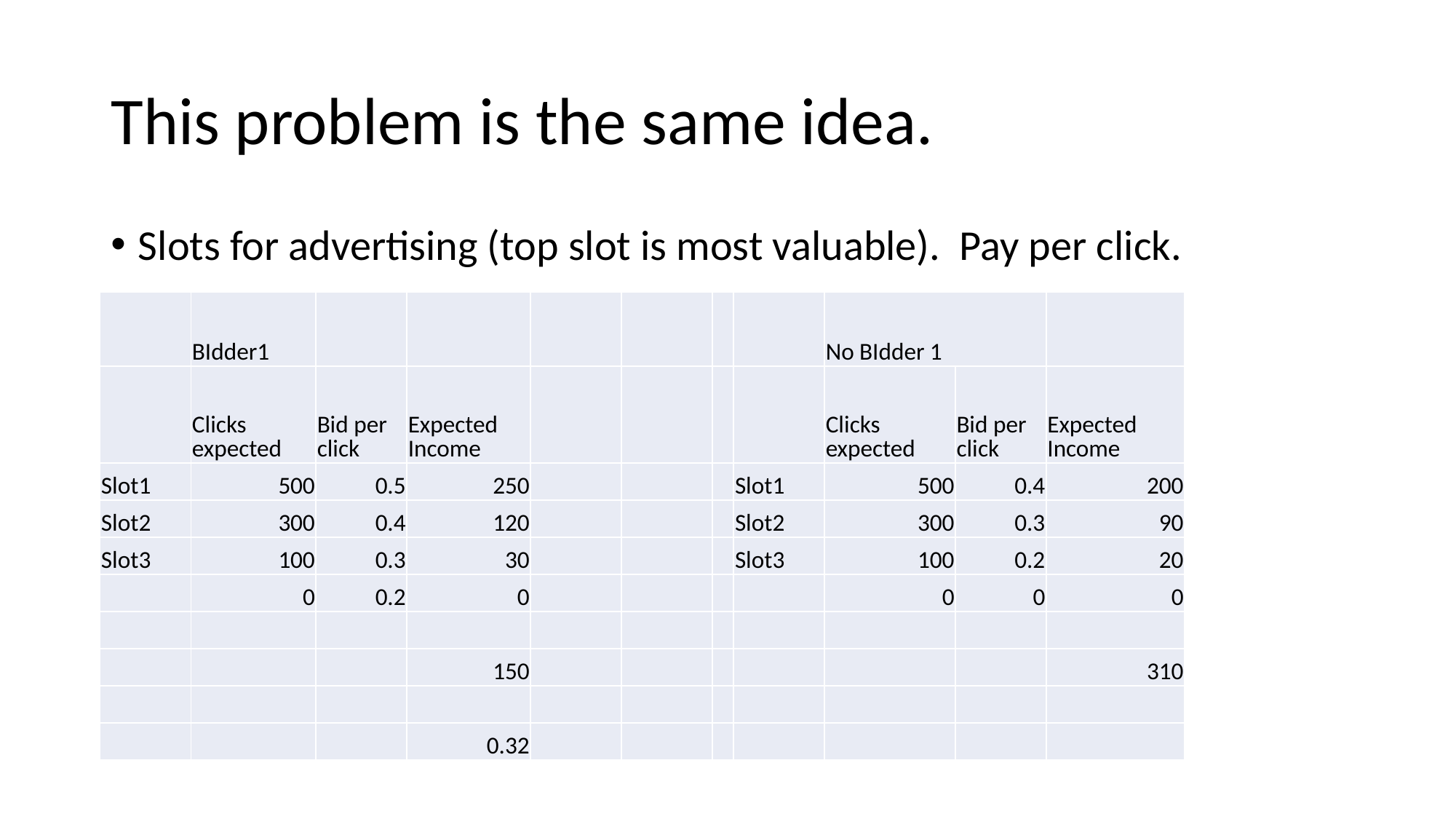

# This problem is the same idea.
Slots for advertising (top slot is most valuable).  Pay per click.

|  | BIdder1 |  |  |  |  |  |  | No BIdder 1 |  |  |
| --- | --- | --- | --- | --- | --- | --- | --- | --- | --- | --- |
|  | Clicks expected | Bid per click | Expected Income |  |  |  |  | Clicks expected | Bid per click | Expected Income |
| Slot1 | 500 | 0.5 | 250 |  |  |  | Slot1 | 500 | 0.4 | 200 |
| Slot2 | 300 | 0.4 | 120 |  |  |  | Slot2 | 300 | 0.3 | 90 |
| Slot3 | 100 | 0.3 | 30 |  |  |  | Slot3 | 100 | 0.2 | 20 |
|  | 0 | 0.2 | 0 |  |  |  |  | 0 | 0 | 0 |
|  |  |  |  |  |  |  |  |  |  |  |
|  |  |  | 150 |  |  |  |  |  |  | 310 |
|  |  |  |  |  |  |  |  |  |  |  |
|  |  |  | 0.32 |  |  |  |  |  |  |  |